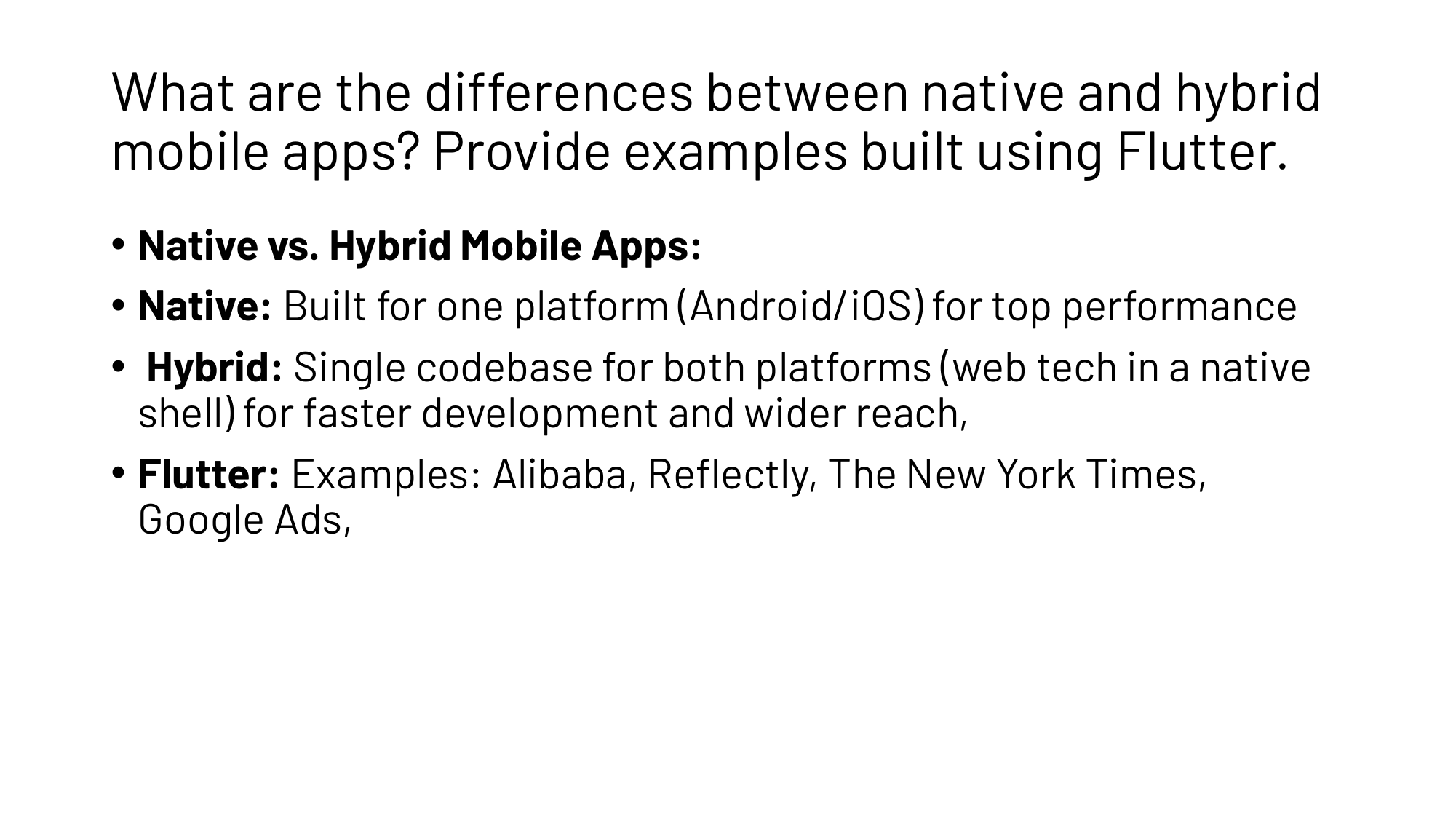

# What are the differences between native and hybrid mobile apps? Provide examples built using Flutter.
Native vs. Hybrid Mobile Apps:
Native: Built for one platform (Android/iOS) for top performance
 Hybrid: Single codebase for both platforms (web tech in a native shell) for faster development and wider reach,
Flutter: Examples: Alibaba, Reflectly, The New York Times, Google Ads,